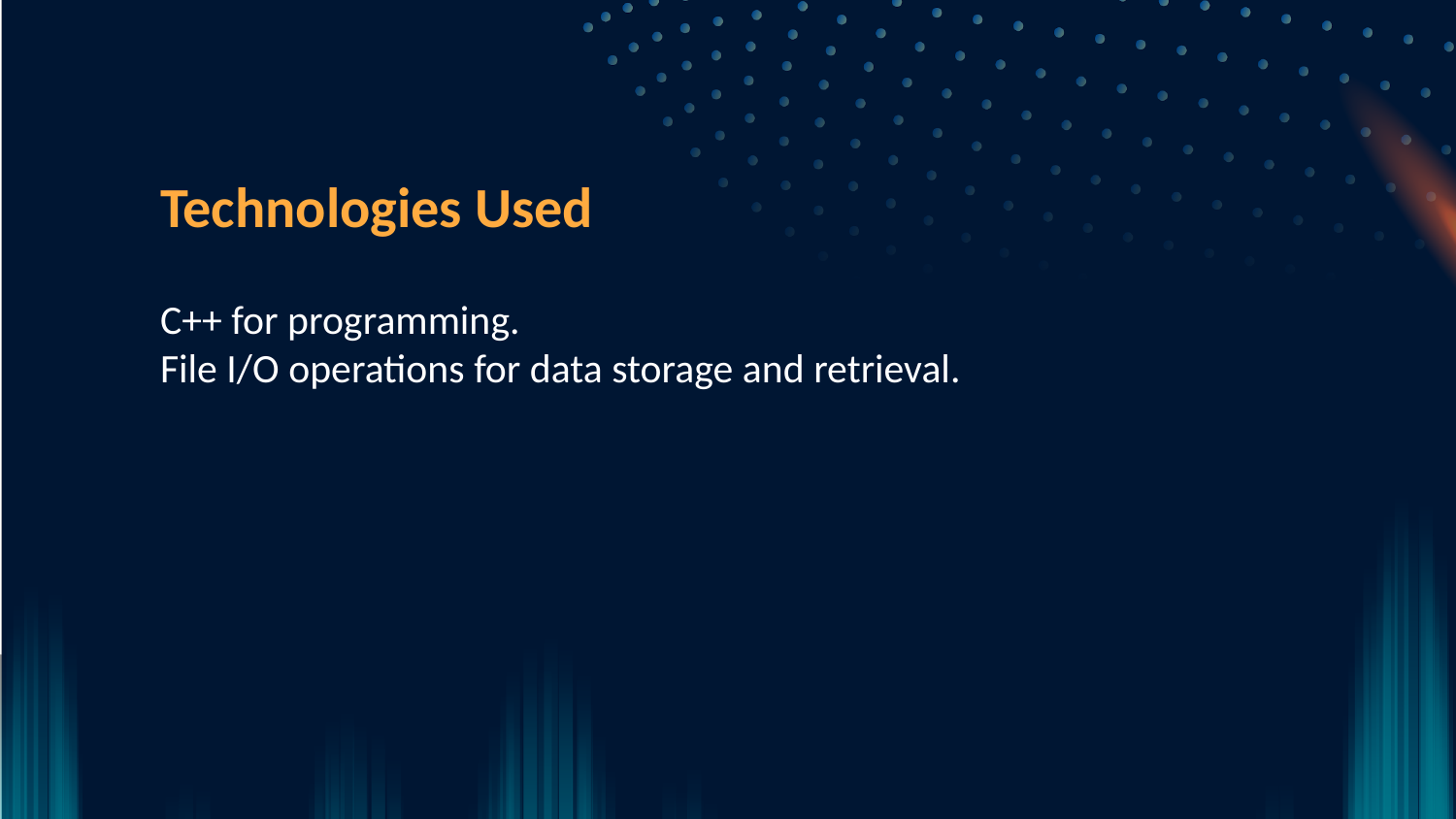

Technologies Used
C++ for programming.
File I/O operations for data storage and retrieval.